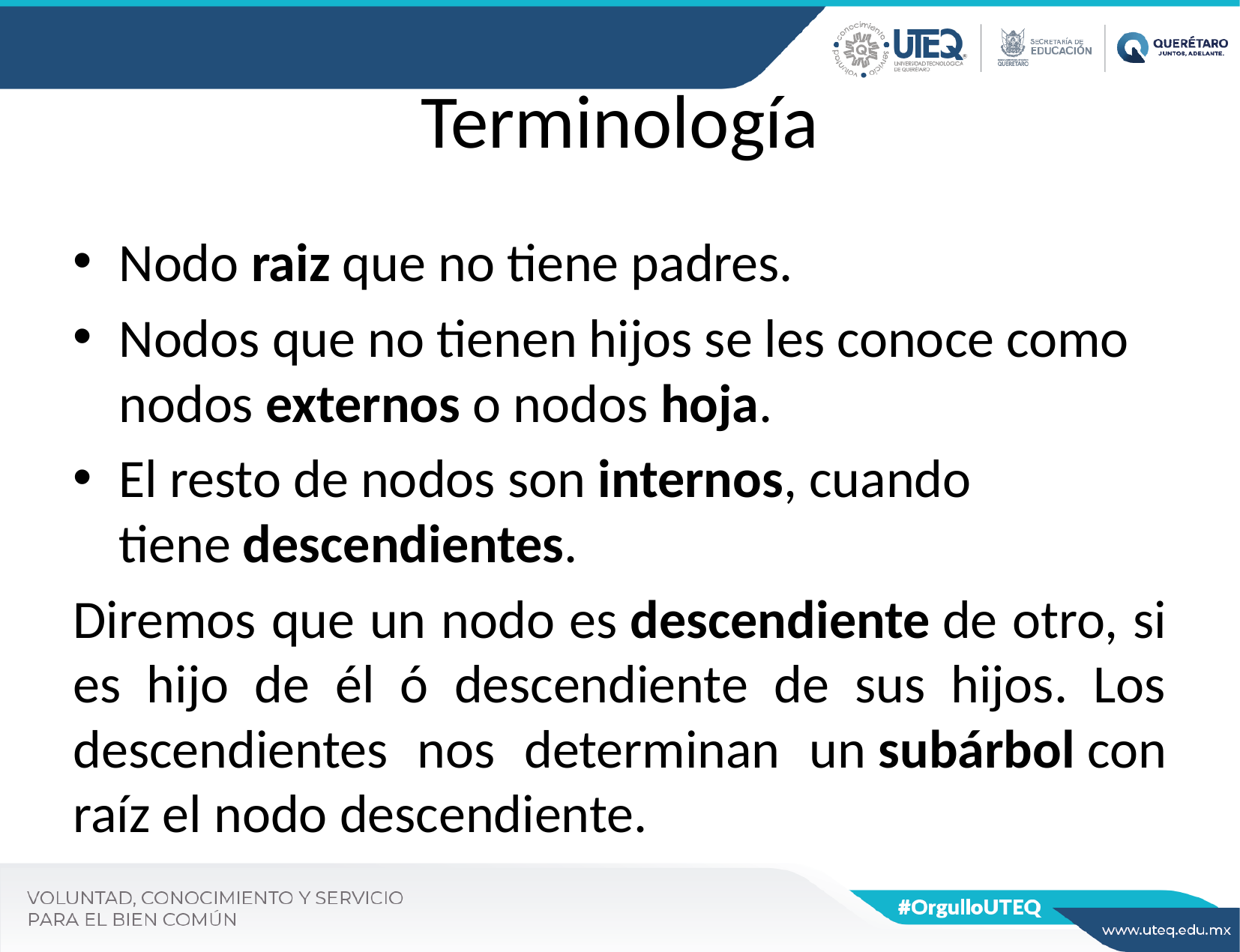

# Terminología
Nodo raiz que no tiene padres.
Nodos que no tienen hijos se les conoce como nodos externos o nodos hoja.
El resto de nodos son internos, cuando tiene descendientes.
Diremos que un nodo es descendiente de otro, si es hijo de él ó descendiente de sus hijos. Los descendientes nos determinan un subárbol con raíz el nodo descendiente.